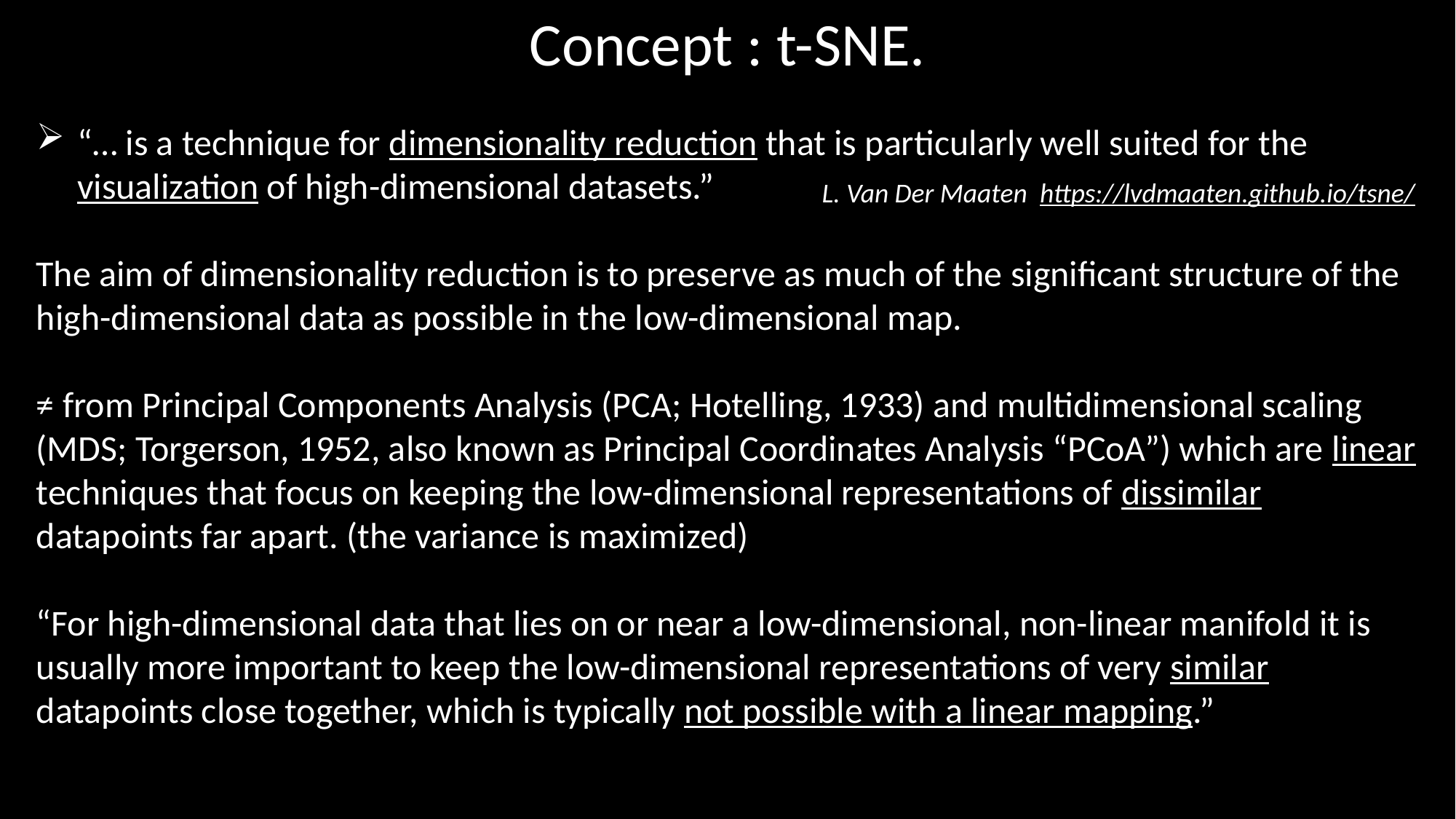

Concept : t-SNE.
“… is a technique for dimensionality reduction that is particularly well suited for the visualization of high-dimensional datasets.”

The aim of dimensionality reduction is to preserve as much of the significant structure of the high-dimensional data as possible in the low-dimensional map.

≠ from Principal Components Analysis (PCA; Hotelling, 1933) and multidimensional scaling (MDS; Torgerson, 1952, also known as Principal Coordinates Analysis “PCoA”) which are linear techniques that focus on keeping the low-dimensional representations of dissimilar datapoints far apart. (the variance is maximized)
“For high-dimensional data that lies on or near a low-dimensional, non-linear manifold it is usually more important to keep the low-dimensional representations of very similar datapoints close together, which is typically not possible with a linear mapping.”
L. Van Der Maaten  https://lvdmaaten.github.io/tsne/